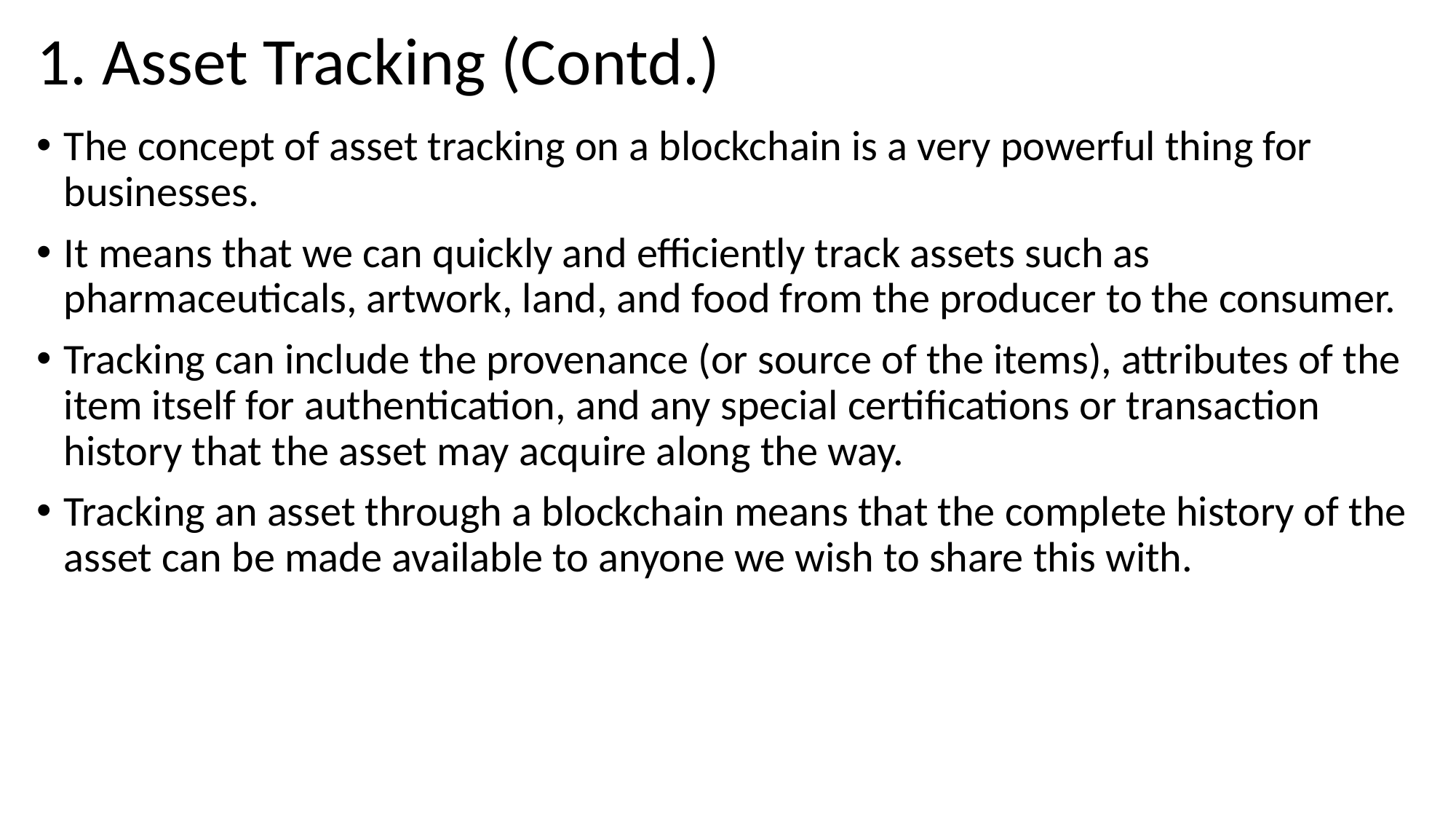

# 1. Asset Tracking (Contd.)
The concept of asset tracking on a blockchain is a very powerful thing for businesses.
It means that we can quickly and efficiently track assets such as pharmaceuticals, artwork, land, and food from the producer to the consumer.
Tracking can include the provenance (or source of the items), attributes of the item itself for authentication, and any special certifications or transaction history that the asset may acquire along the way.
Tracking an asset through a blockchain means that the complete history of the asset can be made available to anyone we wish to share this with.